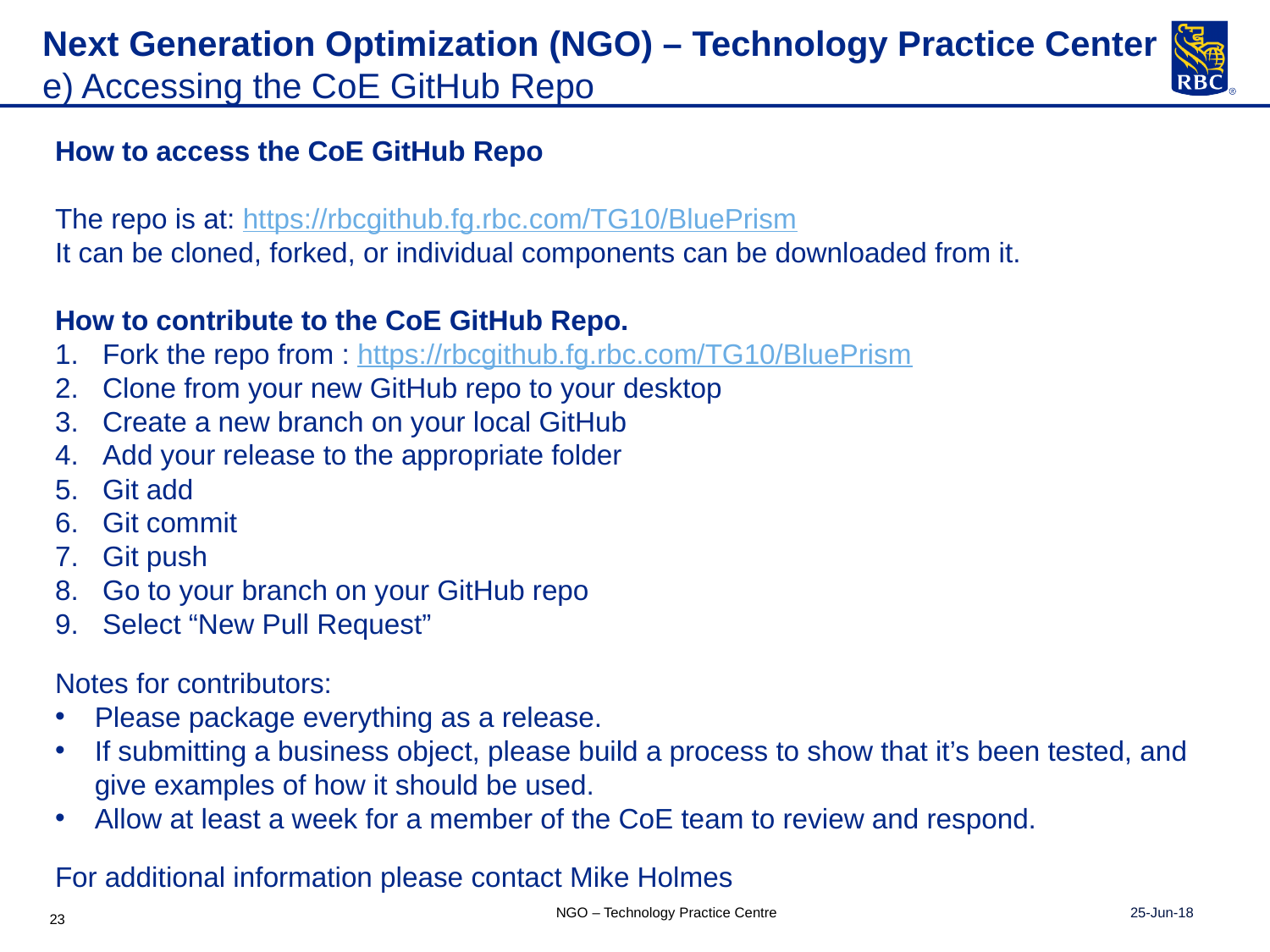

# Next Generation Optimization (NGO) – Technology Practice Center e) Accessing the CoE GitHub Repo
How to access the CoE GitHub Repo

The repo is at: https://rbcgithub.fg.rbc.com/TG10/BluePrism
It can be cloned, forked, or individual components can be downloaded from it.

How to contribute to the CoE GitHub Repo.
Fork the repo from : https://rbcgithub.fg.rbc.com/TG10/BluePrism
Clone from your new GitHub repo to your desktop
Create a new branch on your local GitHub
Add your release to the appropriate folder
Git add
Git commit
Git push
Go to your branch on your GitHub repo
Select “New Pull Request”

Notes for contributors:
Please package everything as a release.
If submitting a business object, please build a process to show that it’s been tested, and give examples of how it should be used.
Allow at least a week for a member of the CoE team to review and respond.

For additional information please contact Mike Holmes